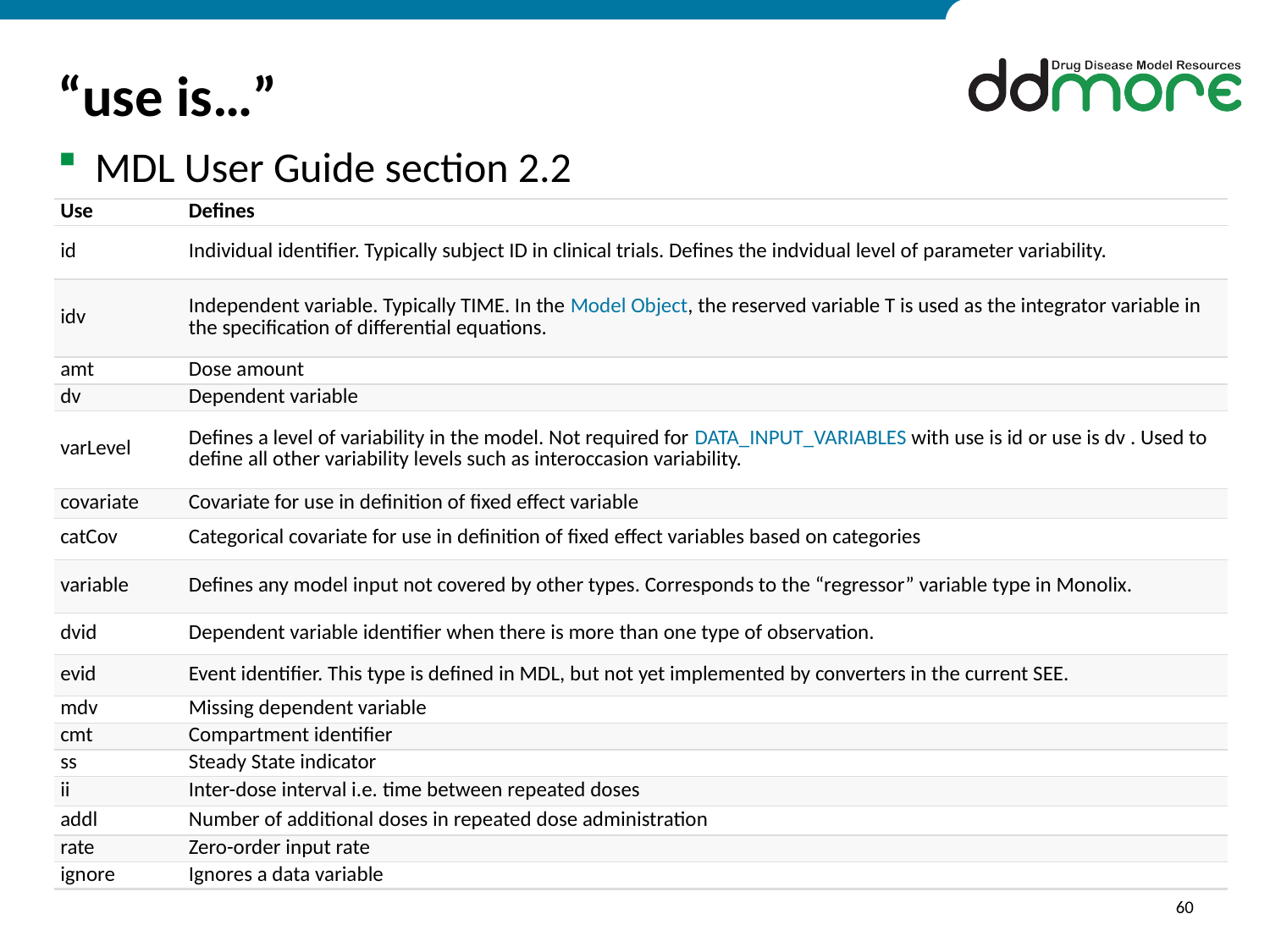

# “use is…”
MDL User Guide section 2.2

| Use | Defines |
| --- | --- |
| id | Individual identifier. Typically subject ID in clinical trials. Defines the indvidual level of parameter variability. |
| idv | Independent variable. Typically TIME. In the Model Object, the reserved variable T is used as the integrator variable in the specification of differential equations. |
| amt | Dose amount |
| dv | Dependent variable |
| varLevel | Defines a level of variability in the model. Not required for DATA\_INPUT\_VARIABLES with use is id or use is dv . Used to define all other variability levels such as interoccasion variability. |
| covariate | Covariate for use in definition of fixed effect variable |
| catCov | Categorical covariate for use in definition of fixed effect variables based on categories |
| variable | Defines any model input not covered by other types. Corresponds to the “regressor” variable type in Monolix. |
| dvid | Dependent variable identifier when there is more than one type of observation. |
| evid | Event identifier. This type is defined in MDL, but not yet implemented by converters in the current SEE. |
| mdv | Missing dependent variable |
| cmt | Compartment identifier |
| ss | Steady State indicator |
| ii | Inter-dose interval i.e. time between repeated doses |
| addl | Number of additional doses in repeated dose administration |
| rate | Zero-order input rate |
| ignore | Ignores a data variable |
60